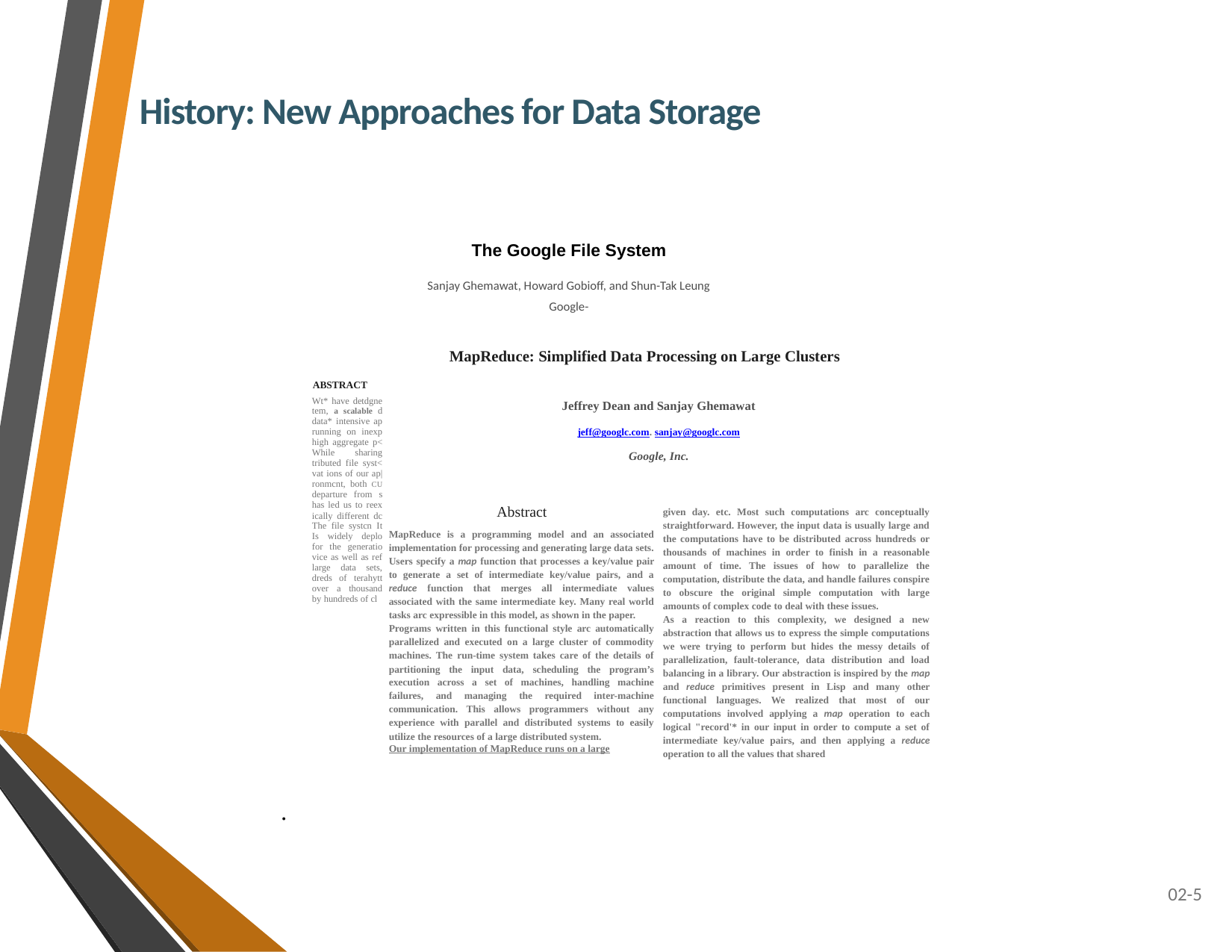

History: New Approaches for Data Storage
The Google File System
Sanjay Ghemawat, Howard Gobioff, and Shun-Tak Leung Google-
MapReduce: Simplified Data Processing on Large Clusters
Jeffrey Dean and Sanjay Ghemawat
jeff@googlc.com. sanjay@googlc.com
Google, Inc.
ABSTRACT
Wt* have detdgne tem, a scalable d data* intensive ap running on inexp high aggregate p< While sharing tributed file syst< vat ions of our ap| ronmcnt, both cu departure from s has led us to reex ically different dc The file systcn It Is widely deplo for the generatio vice as well as ref large data sets, dreds of terahytt over a thousand by hundreds of cl
Abstract
MapReduce is a programming model and an associated implementation for processing and generating large data sets. Users specify a map function that processes a key/value pair to generate a set of intermediate key/value pairs, and a reduce function that merges all intermediate values associated with the same intermediate key. Many real world tasks arc expressible in this model, as shown in the paper.
Programs written in this functional style arc automatically parallelized and executed on a large cluster of commodity machines. The run-time system takes care of the details of partitioning the input data, scheduling the program’s execution across a set of machines, handling machine failures, and managing the required inter-machine communication. This allows programmers without any experience with parallel and distributed systems to easily utilize the resources of a large distributed system.
Our implementation of MapReduce runs on a large
given day. etc. Most such computations arc conceptually straightforward. However, the input data is usually large and the computations have to be distributed across hundreds or thousands of machines in order to finish in a reasonable amount of time. The issues of how to parallelize the computation, distribute the data, and handle failures conspire to obscure the original simple computation with large amounts of complex code to deal with these issues.
As a reaction to this complexity, we designed a new abstraction that allows us to express the simple computations we were trying to perform but hides the messy details of parallelization, fault-tolerance, data distribution and load balancing in a library. Our abstraction is inspired by the map and reduce primitives present in Lisp and many other functional languages. We realized that most of our computations involved applying a map operation to each logical "record'* in our input in order to compute a set of intermediate key/value pairs, and then applying a reduce operation to all the values that shared
.
02-5